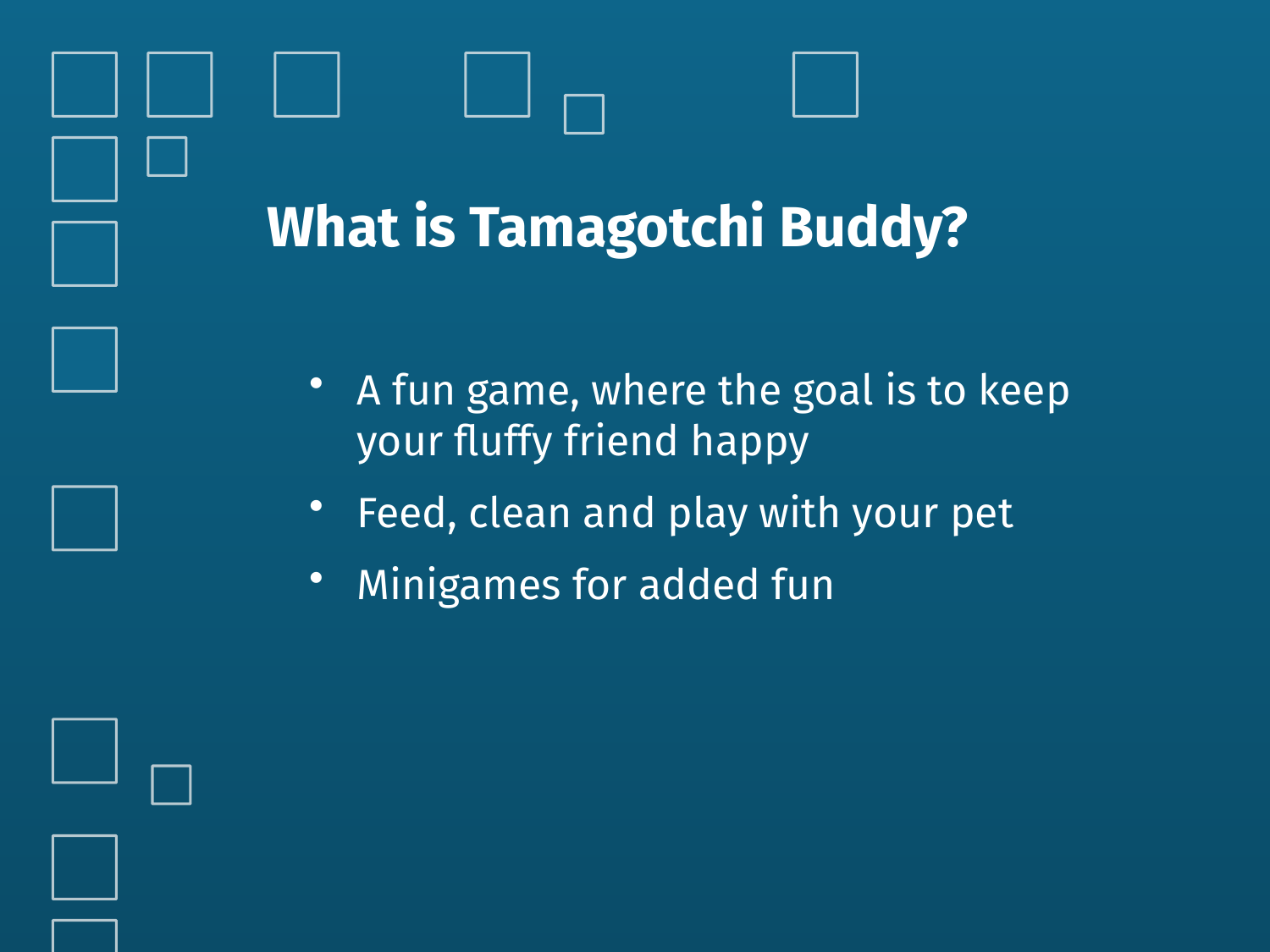

# What is Tamagotchi Buddy?
A fun game, where the goal is to keep your fluffy friend happy
Feed, clean and play with your pet
Minigames for added fun